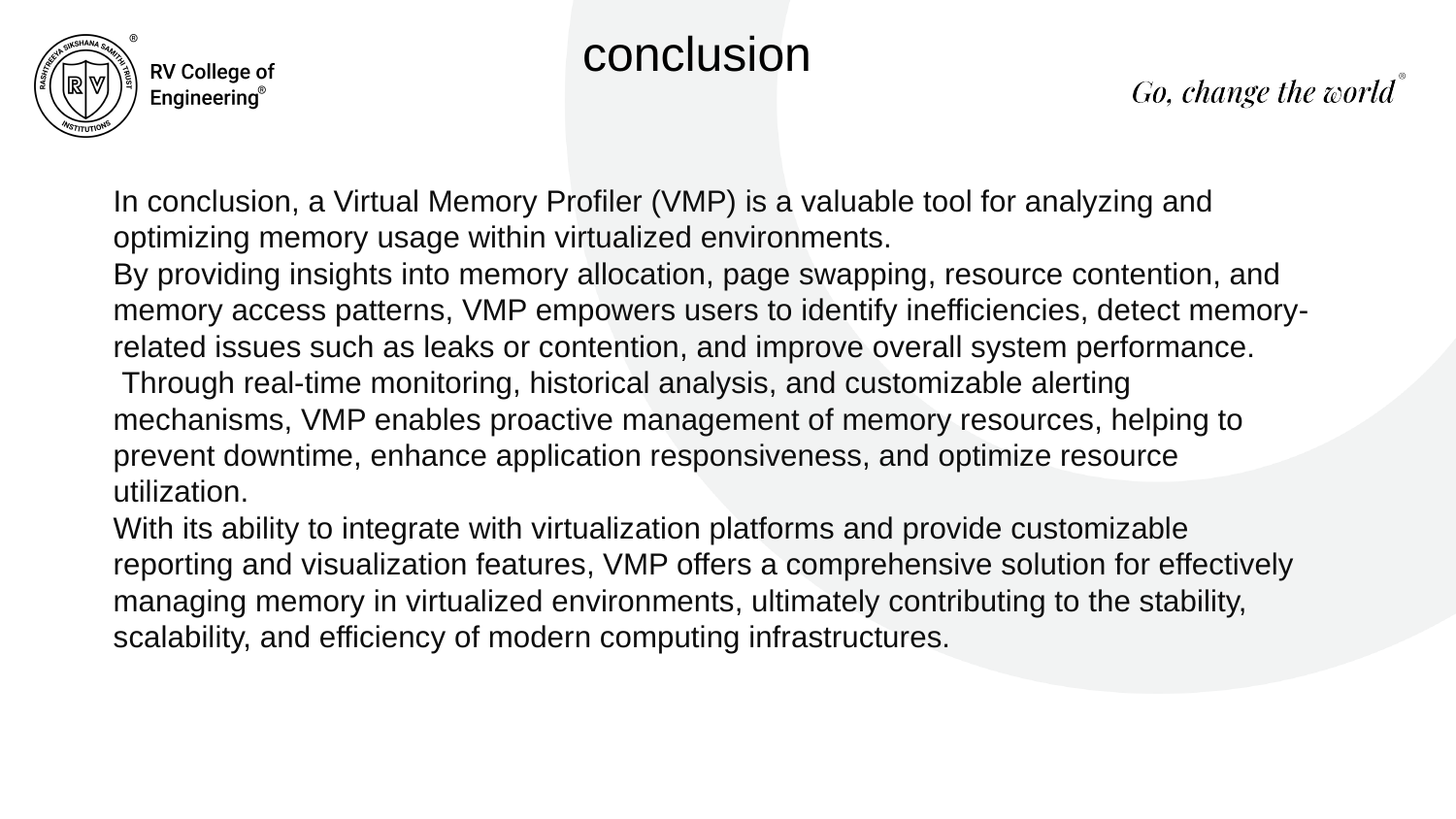

conclusion

In conclusion, a Virtual Memory Profiler (VMP) is a valuable tool for analyzing and optimizing memory usage within virtualized environments.
By providing insights into memory allocation, page swapping, resource contention, and memory access patterns, VMP empowers users to identify inefficiencies, detect memory-related issues such as leaks or contention, and improve overall system performance.
 Through real-time monitoring, historical analysis, and customizable alerting mechanisms, VMP enables proactive management of memory resources, helping to prevent downtime, enhance application responsiveness, and optimize resource utilization.
With its ability to integrate with virtualization platforms and provide customizable reporting and visualization features, VMP offers a comprehensive solution for effectively managing memory in virtualized environments, ultimately contributing to the stability, scalability, and efficiency of modern computing infrastructures.